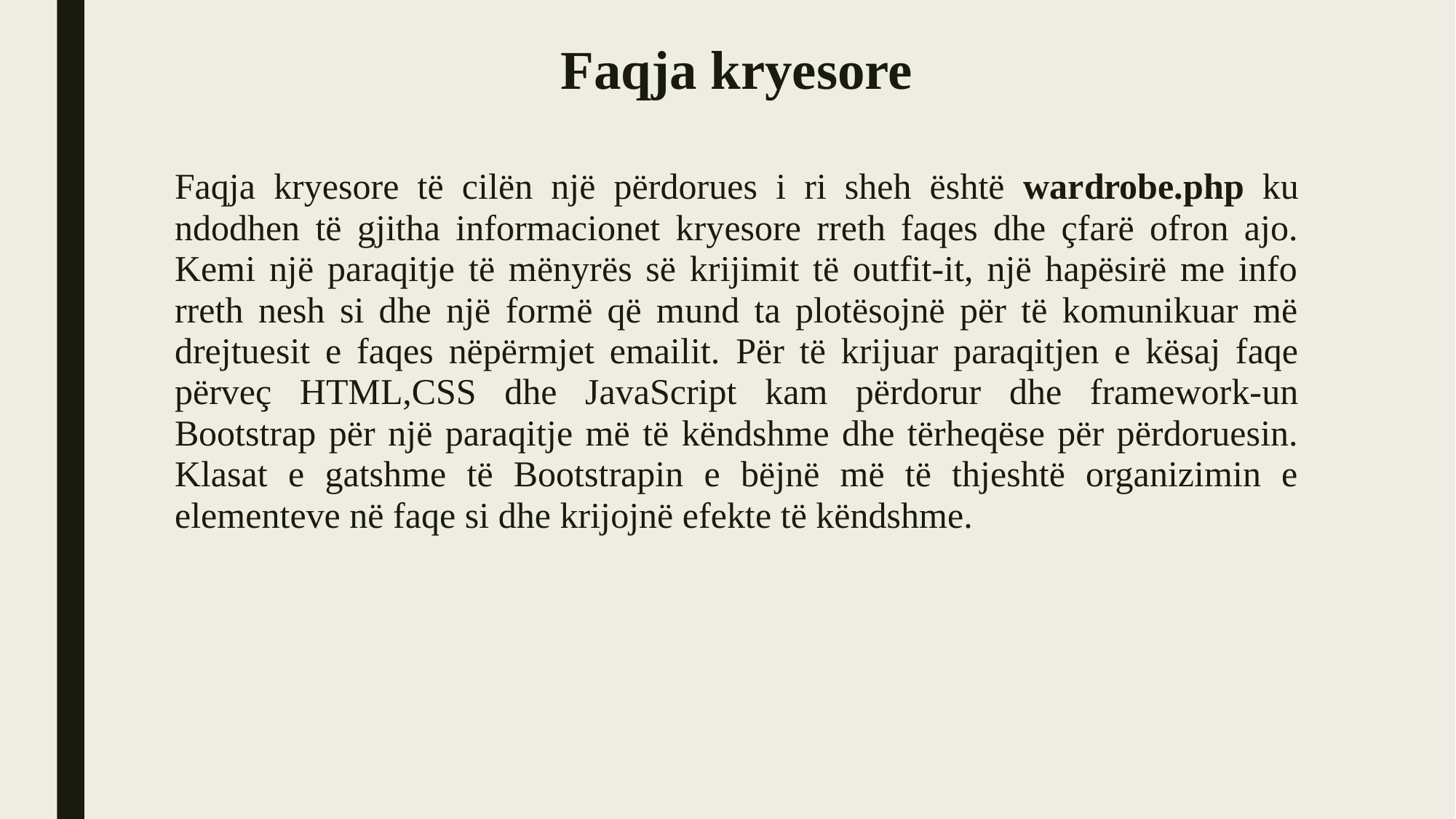

# Faqja kryesore
Faqja kryesore të cilën një përdorues i ri sheh është wardrobe.php ku ndodhen të gjitha informacionet kryesore rreth faqes dhe çfarë ofron ajo. Kemi një paraqitje të mënyrës së krijimit të outfit-it, një hapësirë me info rreth nesh si dhe një formë që mund ta plotësojnë për të komunikuar më drejtuesit e faqes nëpërmjet emailit. Për të krijuar paraqitjen e kësaj faqe përveç HTML,CSS dhe JavaScript kam përdorur dhe framework-un Bootstrap për një paraqitje më të këndshme dhe tërheqëse për përdoruesin. Klasat e gatshme të Bootstrapin e bëjnë më të thjeshtë organizimin e elementeve në faqe si dhe krijojnë efekte të këndshme.